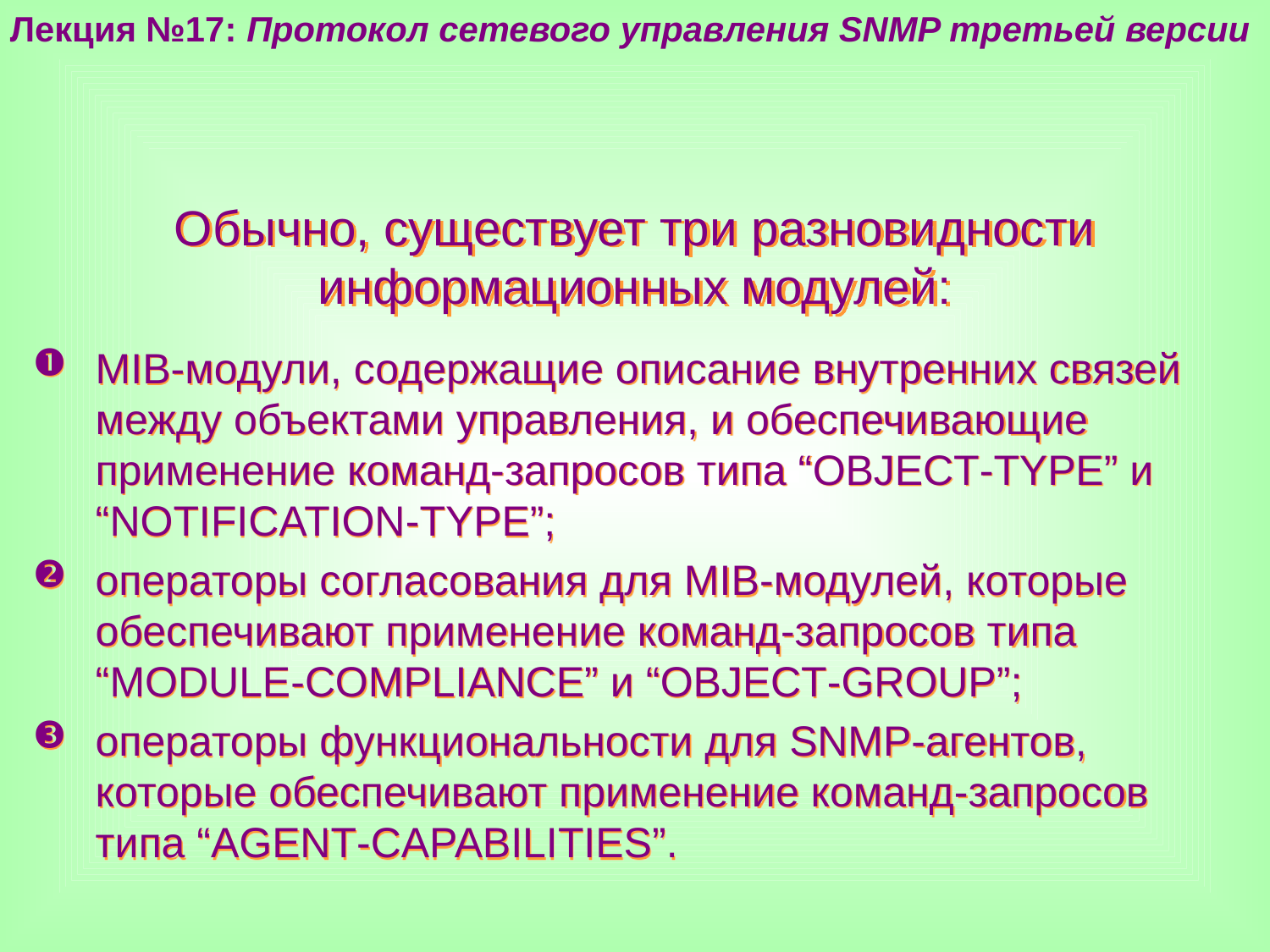

Лекция №17: Протокол сетевого управления SNMP третьей версии
Обычно, существует три разновидности информационных модулей:
MIB-модули, содержащие описание внутренних связей между объектами управления, и обеспечивающие применение команд-запросов типа “OBJECT-TYPE” и “NOTIFICATION-TYPE”;
операторы согласования для MIB-модулей, которые обеспечивают применение команд-запросов типа “MODULE-COMPLIANCE” и “OBJECT-GROUP”;
операторы функциональности для SNMP-агентов, которые обеспечивают применение команд-запросов типа “AGENT-CAPABILITIES”.